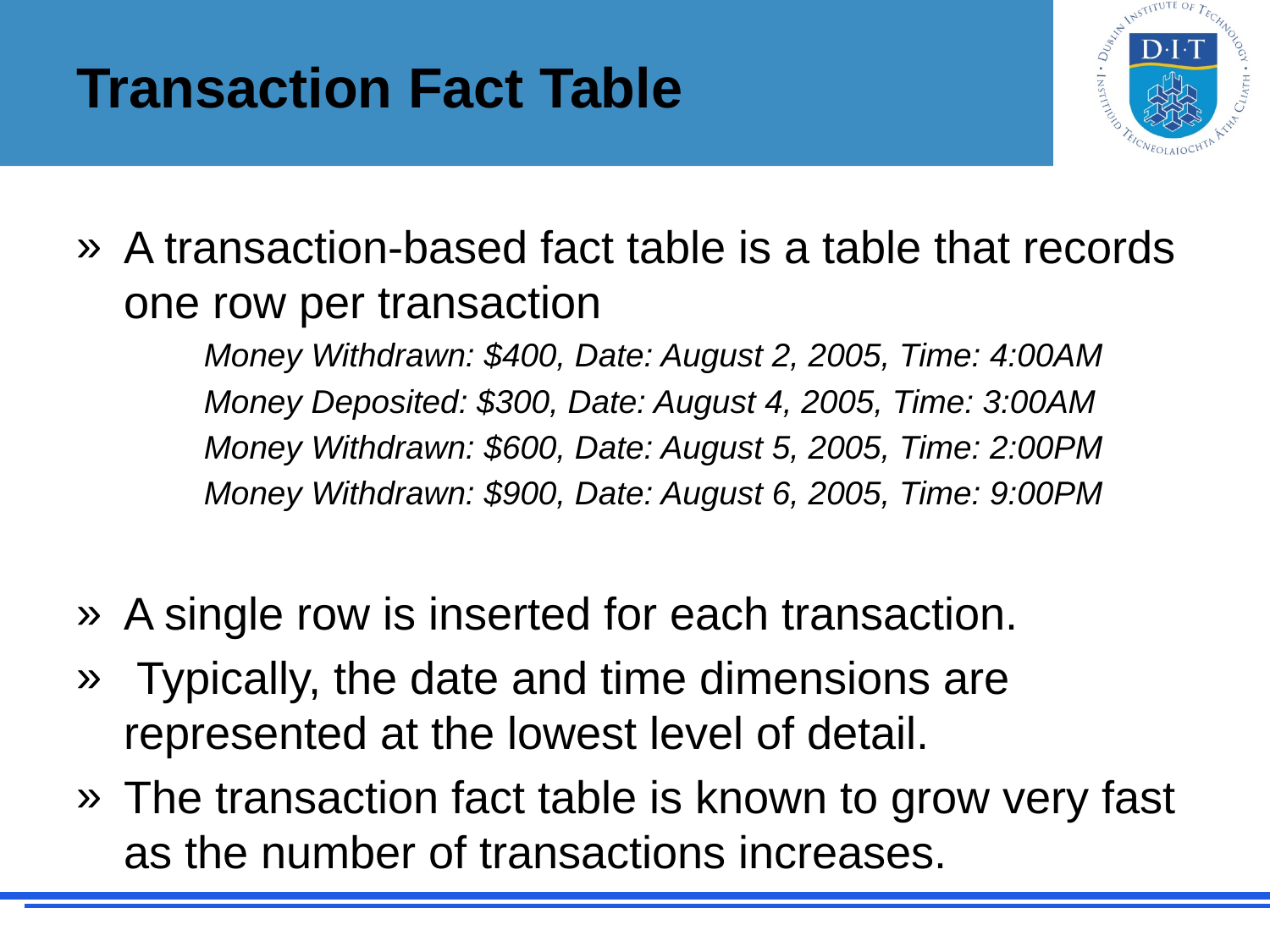

# Transaction Fact Table
A transaction-based fact table is a table that records one row per transaction
Money Withdrawn: $400, Date: August 2, 2005, Time: 4:00AM
Money Deposited: $300, Date: August 4, 2005, Time: 3:00AM
Money Withdrawn: $600, Date: August 5, 2005, Time: 2:00PM
Money Withdrawn: $900, Date: August 6, 2005, Time: 9:00PM

A single row is inserted for each transaction.
 Typically, the date and time dimensions are represented at the lowest level of detail.
The transaction fact table is known to grow very fast as the number of transactions increases.